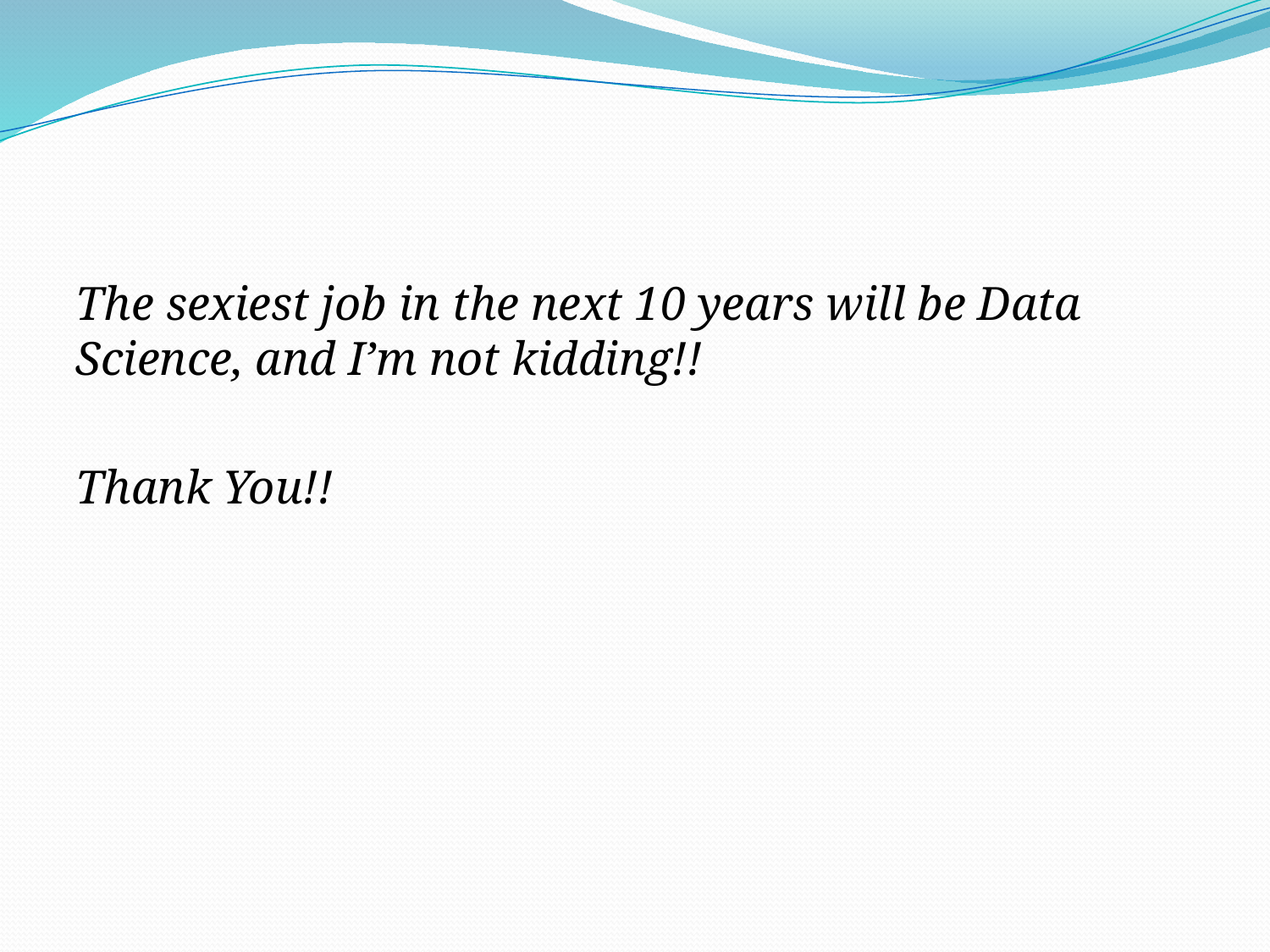

The sexiest job in the next 10 years will be Data Science, and I’m not kidding!!

Thank You!!